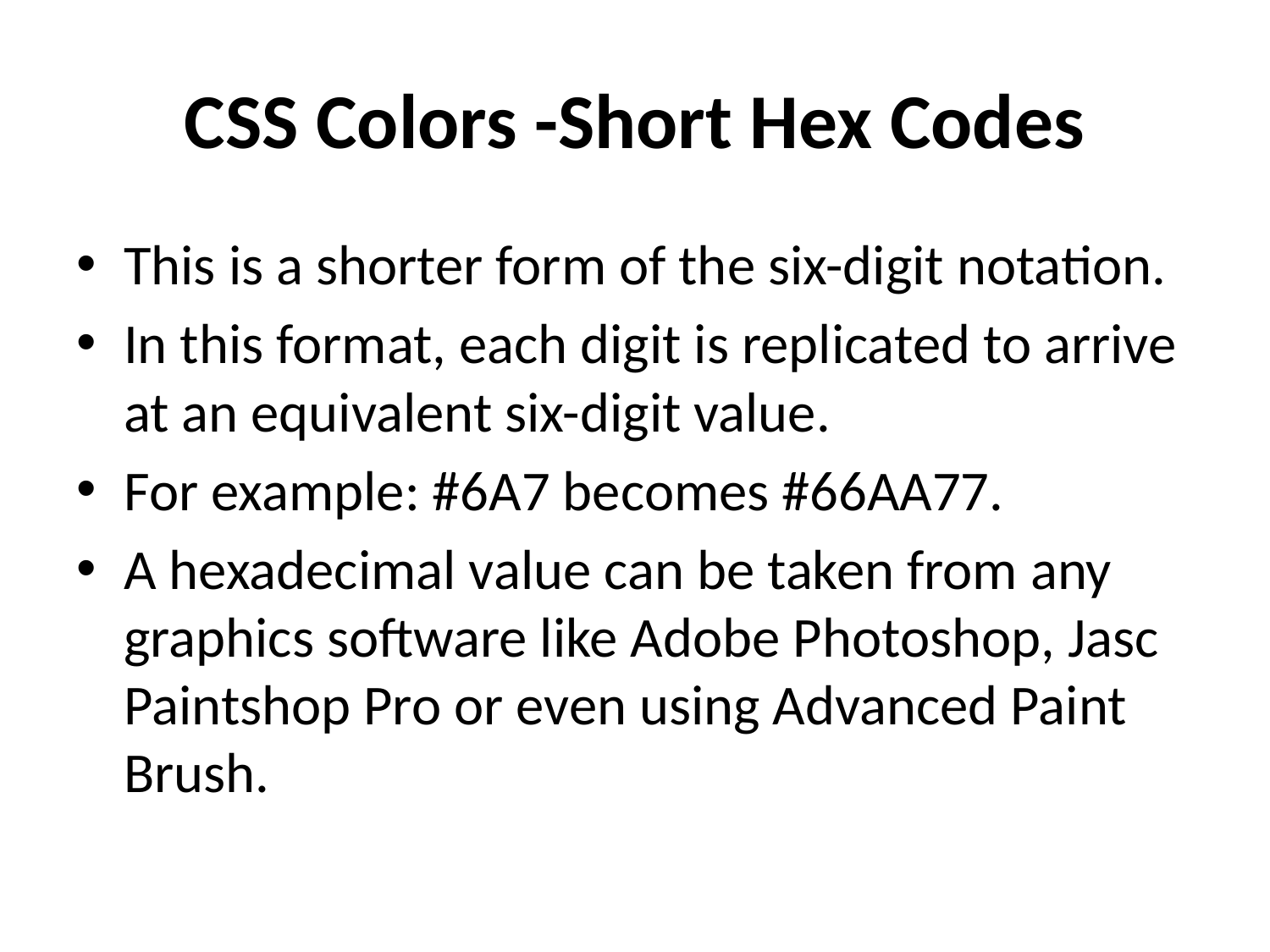

# CSS Colors -Short Hex Codes
This is a shorter form of the six-digit notation.
In this format, each digit is replicated to arrive at an equivalent six-digit value.
For example: #6A7 becomes #66AA77.
A hexadecimal value can be taken from any graphics software like Adobe Photoshop, Jasc Paintshop Pro or even using Advanced Paint Brush.